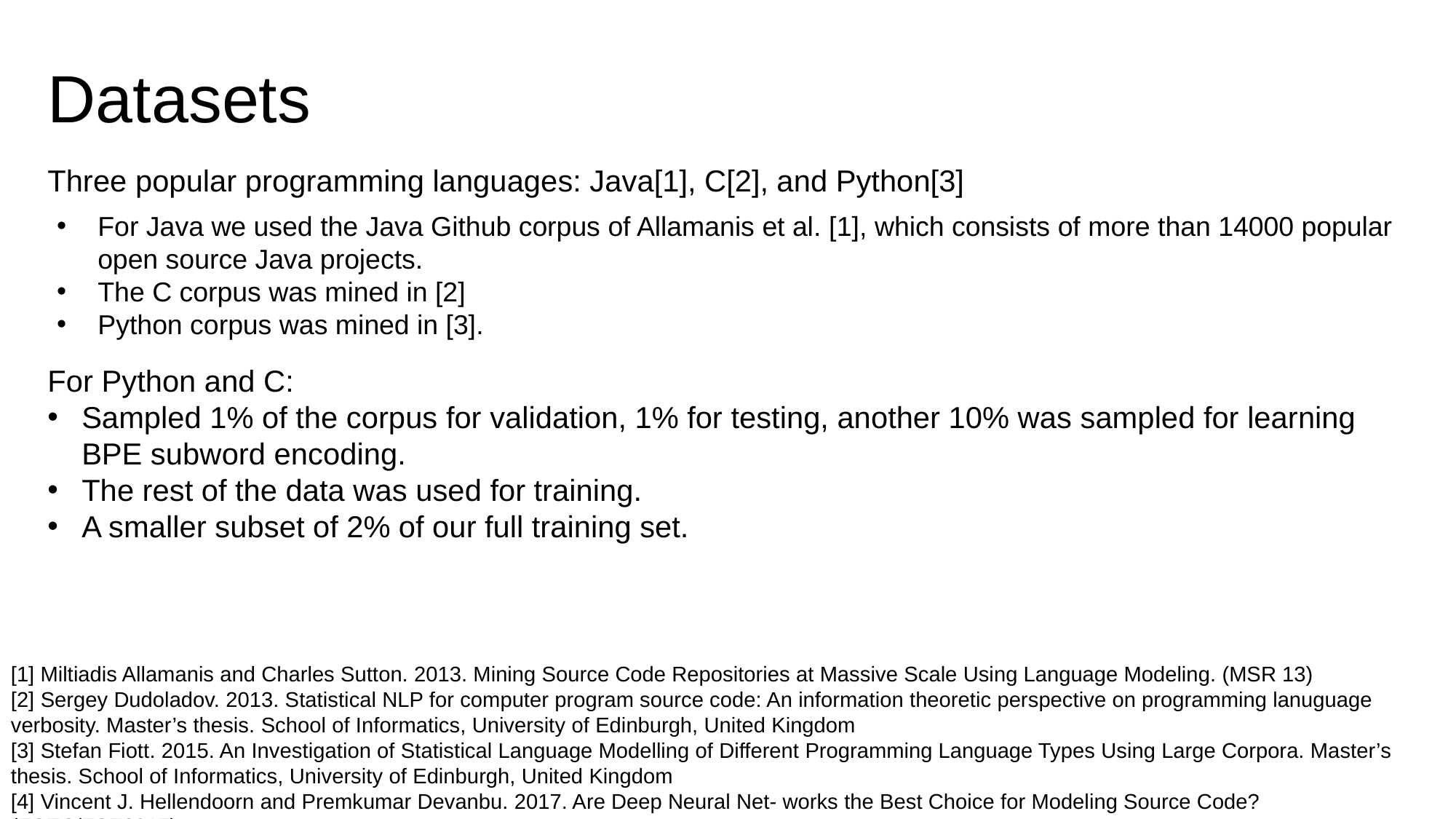

# Datasets
Three popular programming languages: Java[1], C[2], and Python[3]
For Java we used the Java Github corpus of Allamanis et al. [1], which consists of more than 14000 popular open source Java projects.
The C corpus was mined in [2]
Python corpus was mined in [3].
For Python and C:
Sampled 1% of the corpus for validation, 1% for testing, another 10% was sampled for learning BPE subword encoding.
The rest of the data was used for training.
A smaller subset of 2% of our full training set.
[1] Miltiadis Allamanis and Charles Sutton. 2013. Mining Source Code Repositories at Massive Scale Using Language Modeling. (MSR 13)
[2] Sergey Dudoladov. 2013. Statistical NLP for computer program source code: An information theoretic perspective on programming lanuguage verbosity. Master’s thesis. School of Informatics, University of Edinburgh, United Kingdom
[3] Stefan Fiott. 2015. An Investigation of Statistical Language Modelling of Different Programming Language Types Using Large Corpora. Master’s thesis. School of Informatics, University of Edinburgh, United Kingdom
[4] Vincent J. Hellendoorn and Premkumar Devanbu. 2017. Are Deep Neural Net- works the Best Choice for Modeling Source Code? (ESEC/FSE2017)